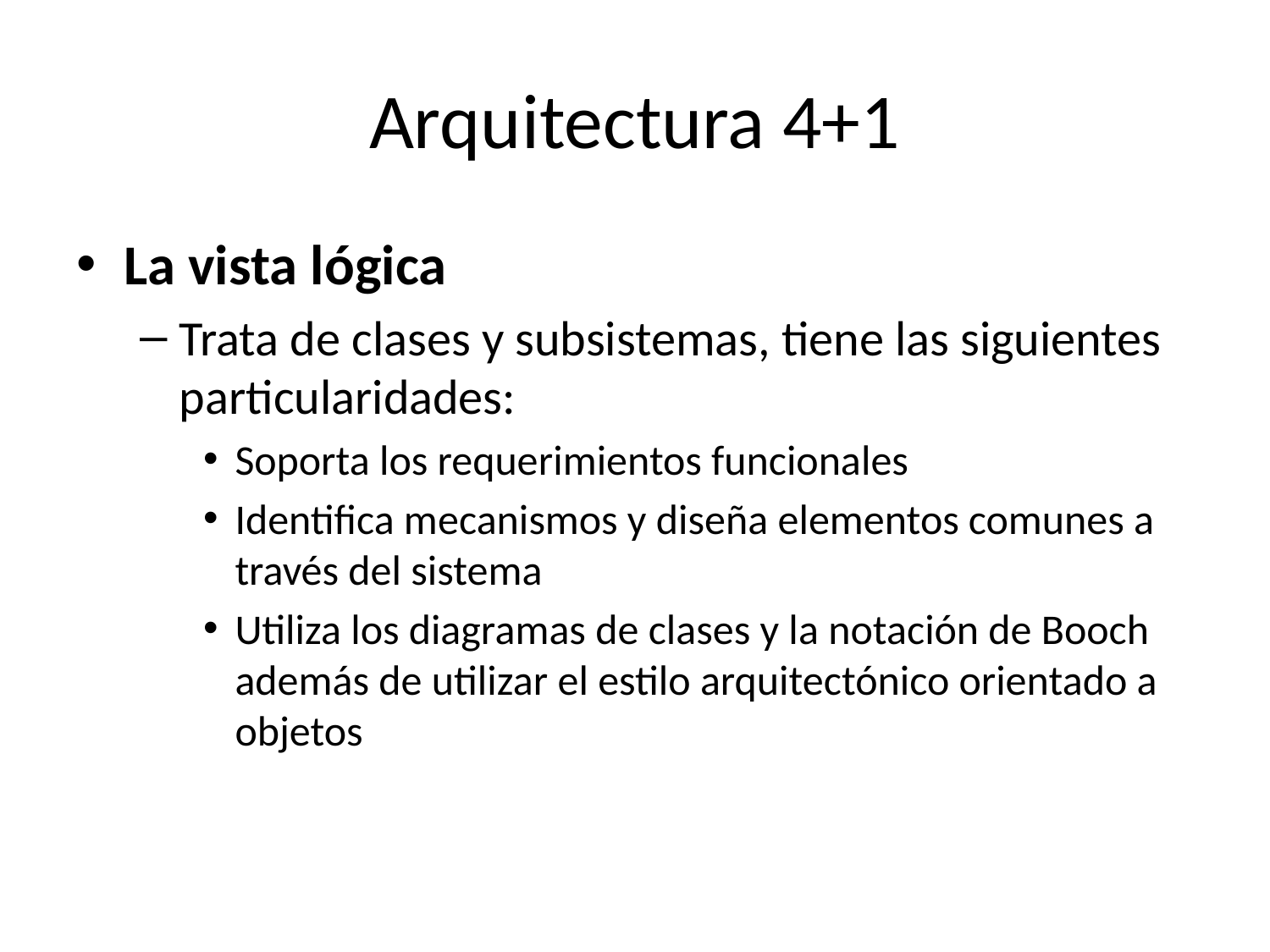

# Arquitectura 4+1
La vista lógica
Trata de clases y subsistemas, tiene las siguientes particularidades:
Soporta los requerimientos funcionales
Identifica mecanismos y diseña elementos comunes a través del sistema
Utiliza los diagramas de clases y la notación de Booch además de utilizar el estilo arquitectónico orientado a objetos